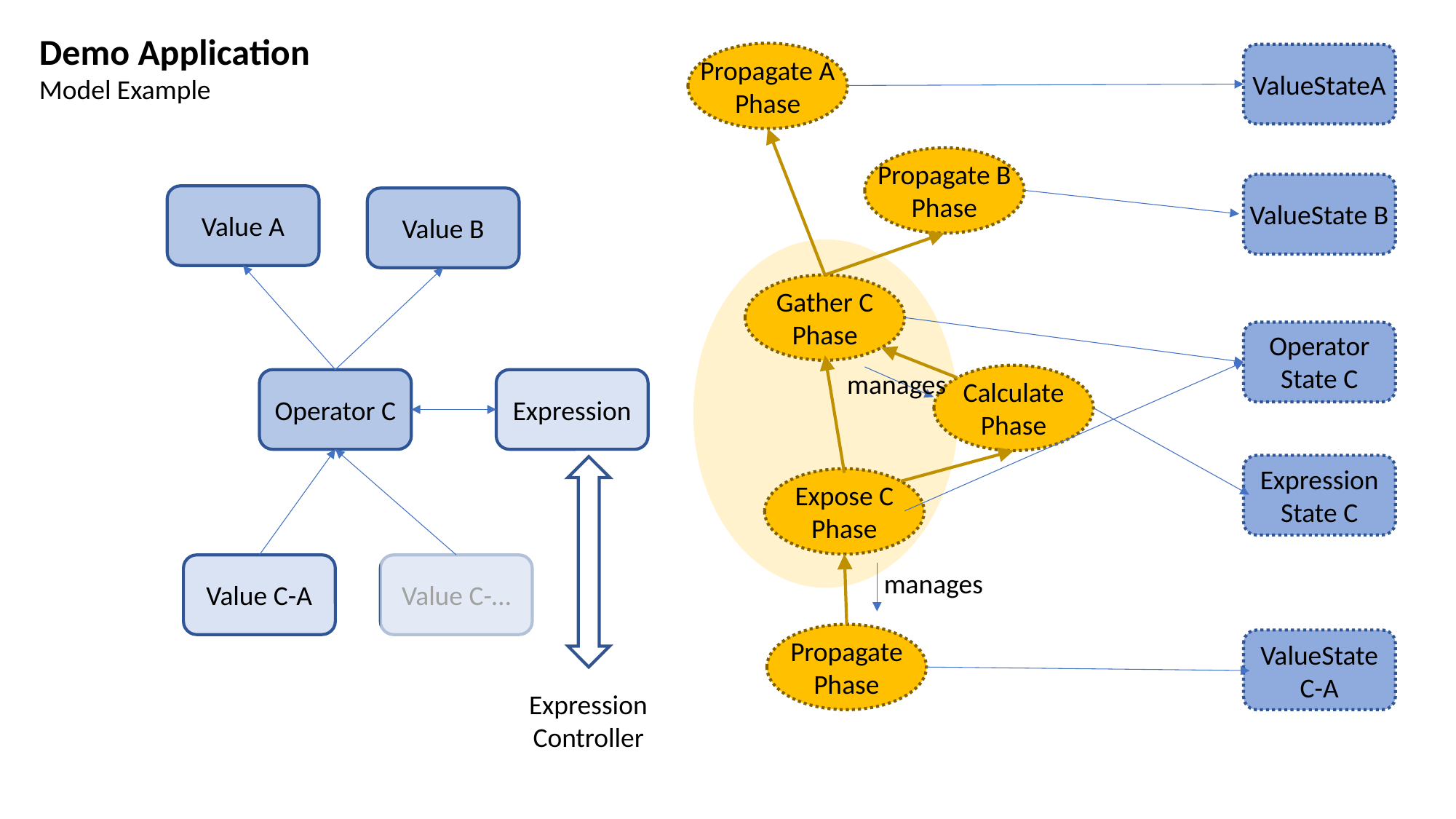

Demo Application
Model Example

Propagate A
Phase

ValueStateA

Propagate B
Phase

ValueState B

Value A

Value B

Gather C
Phase

Operator
State C
manages

Calculate
Phase

Expression

Operator C

Expression
State C

Expose C
Phase

Value C-A

Value C-…
manages

Propagate
Phase

ValueState
C-A
Expression
Controller